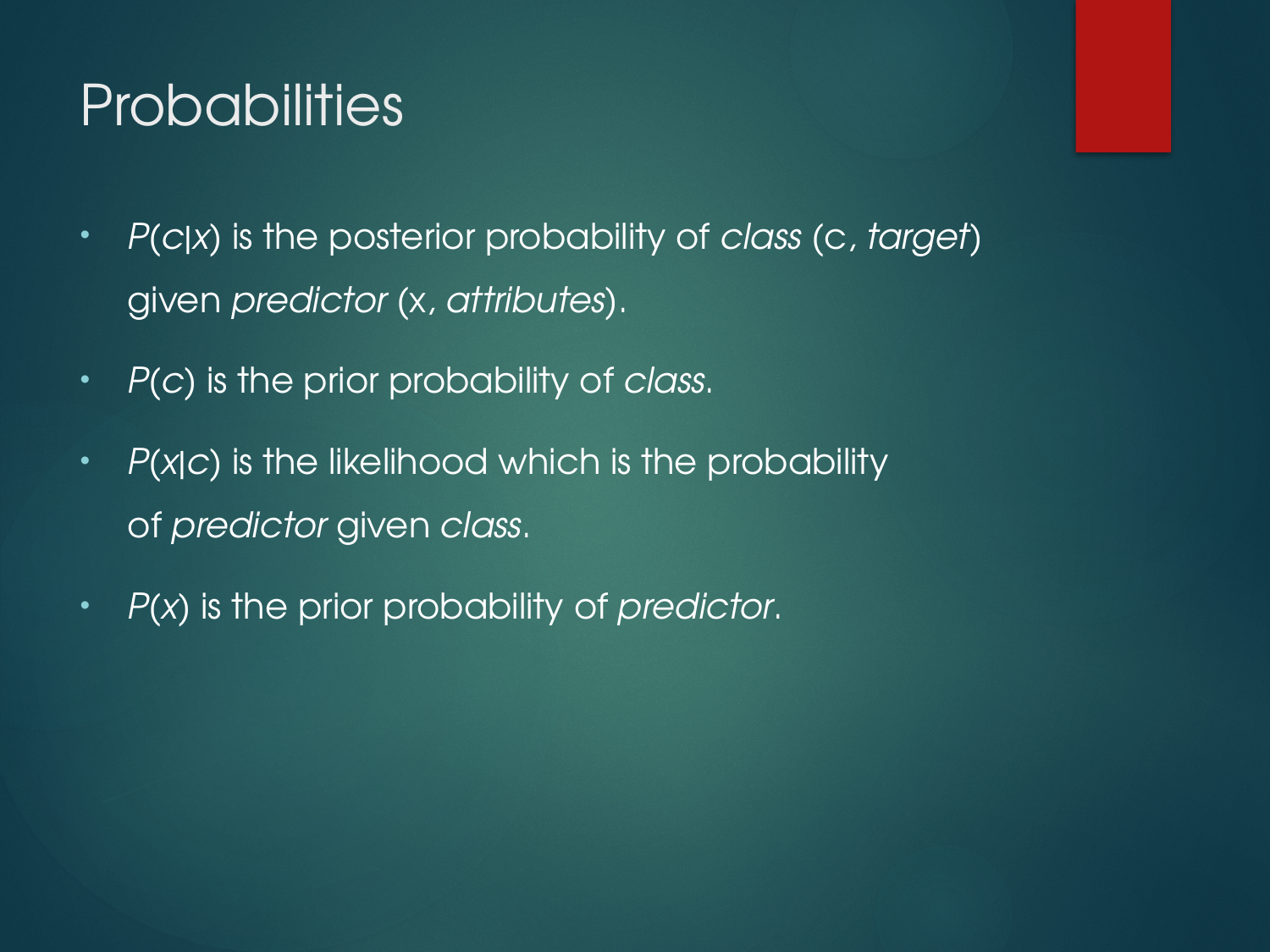

# Probabilities
P(c|x) is the posterior probability of class (c, target) given predictor (x, attributes).
P(c) is the prior probability of class.
P(x|c) is the likelihood which is the probability of predictor given class.
P(x) is the prior probability of predictor.